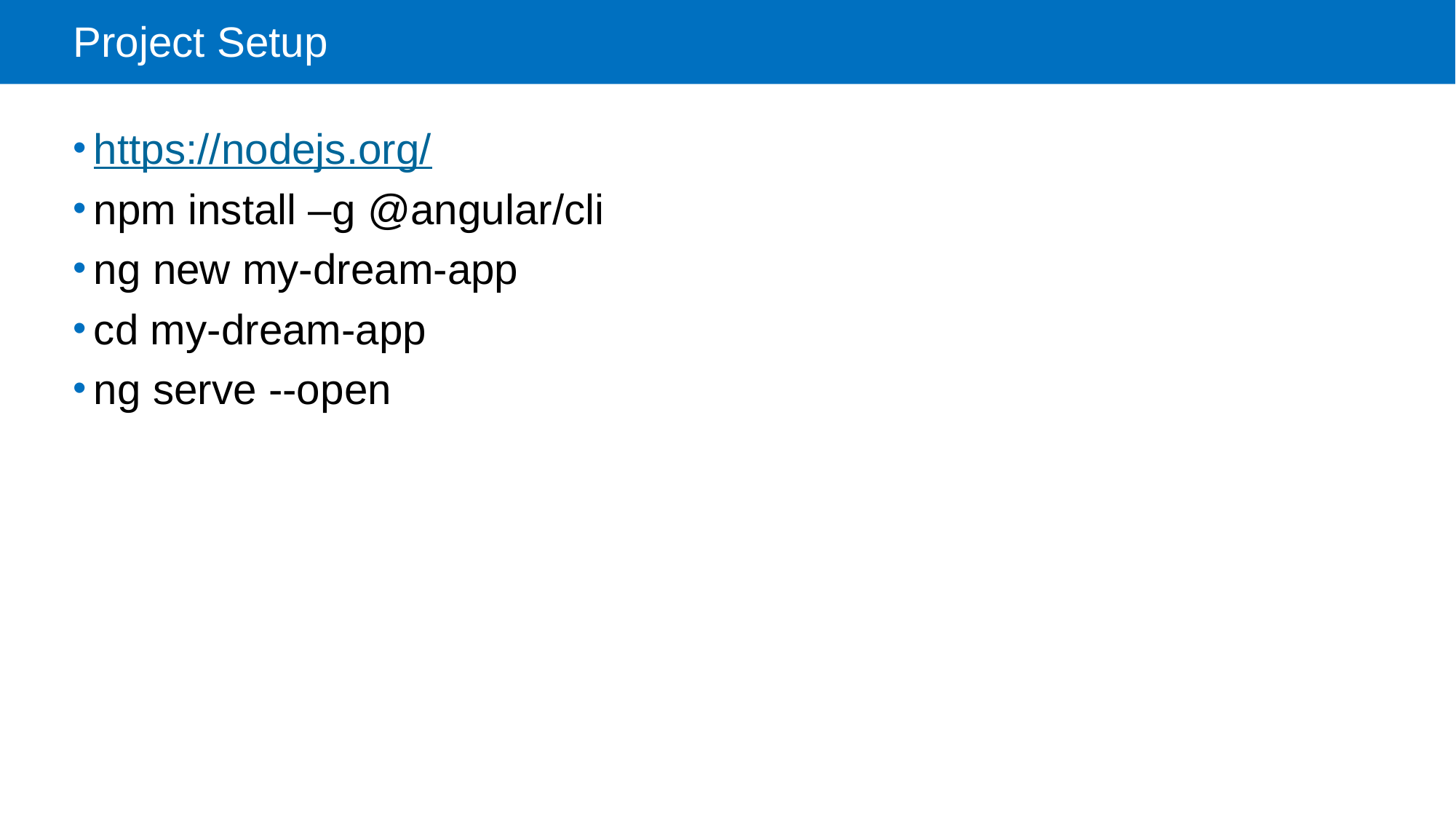

# Project Setup
https://nodejs.org/
npm install –g @angular/cli
ng new my-dream-app
cd my-dream-app
ng serve --open